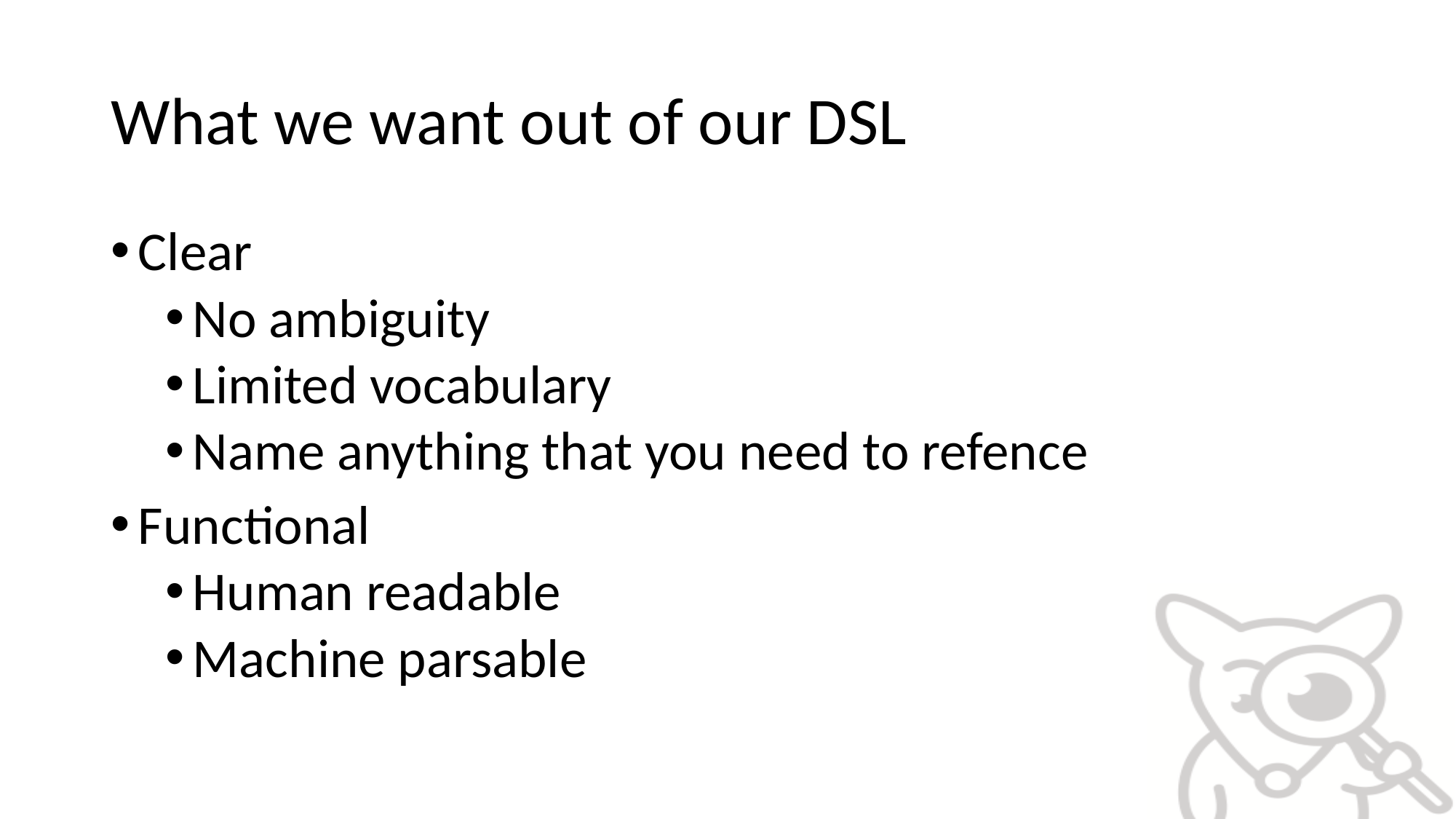

# What we want out of our DSL
Clear
No ambiguity
Limited vocabulary
Name anything that you need to refence
Functional
Human readable
Machine parsable